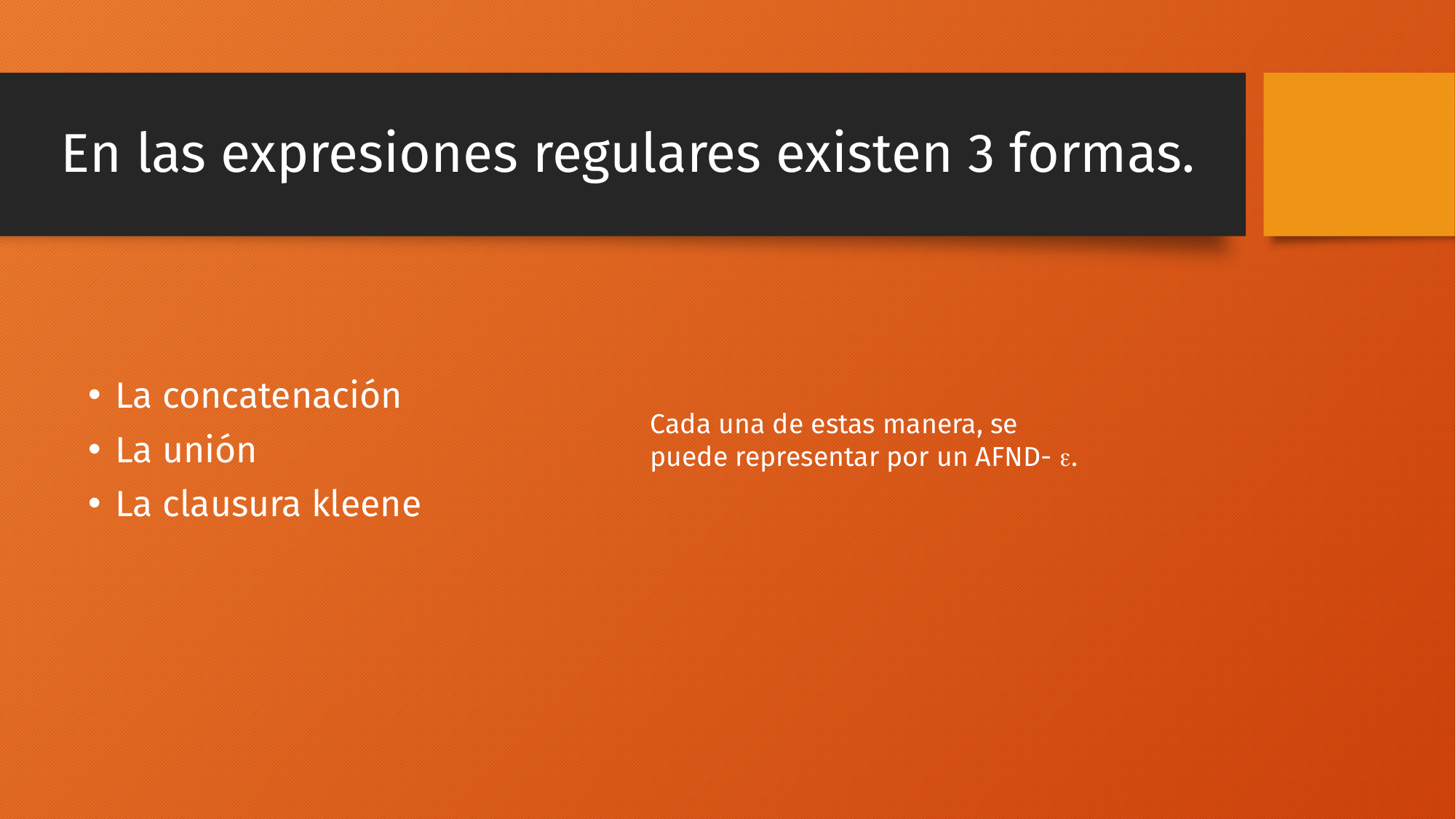

# En las expresiones regulares existen 3 formas.
La concatenación
La unión
La clausura kleene
Cada una de estas manera, se puede representar por un AFND- ε.